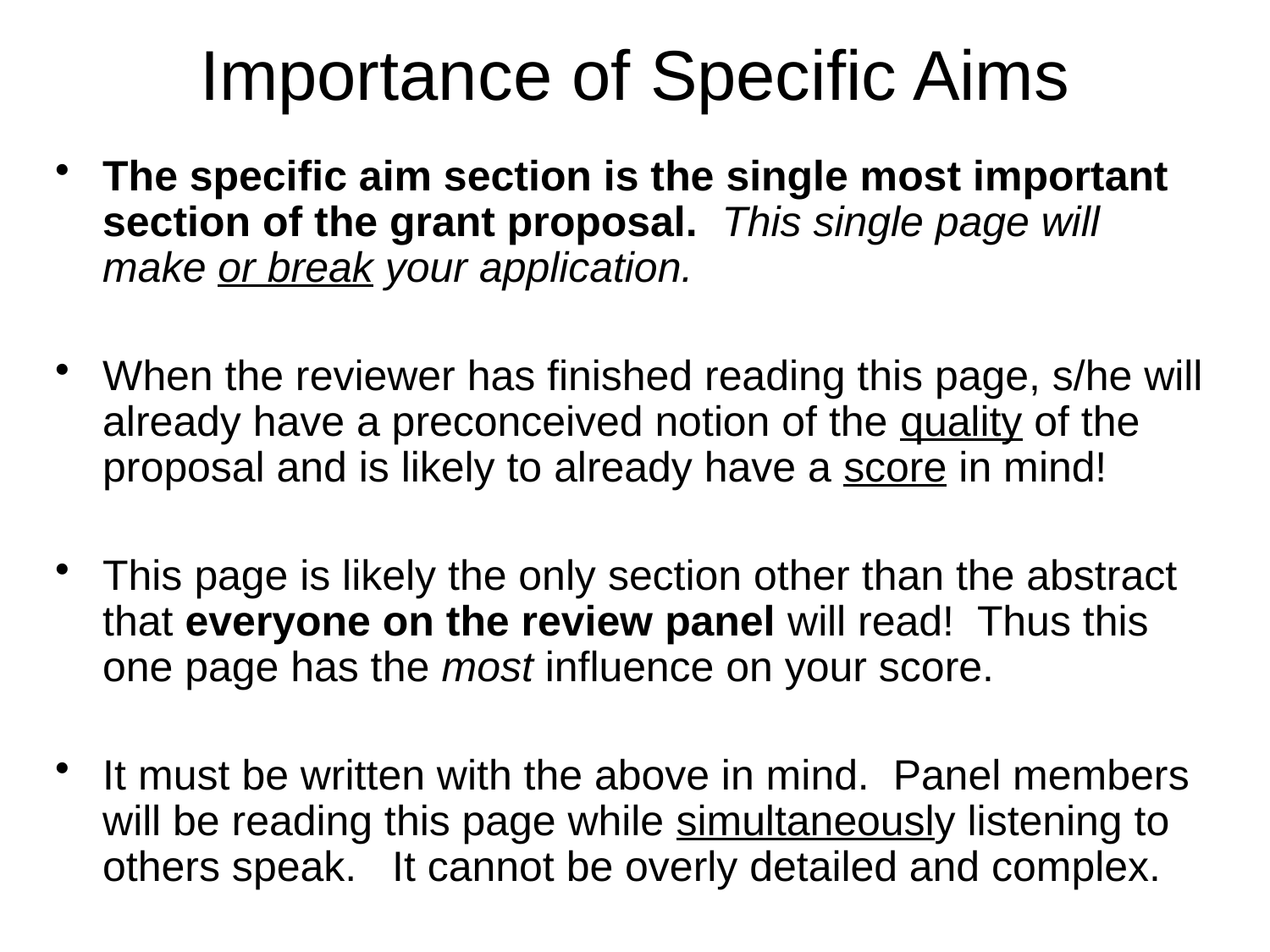

# Importance of Specific Aims
The specific aim section is the single most important section of the grant proposal.  This single page will make or break your application.

When the reviewer has finished reading this page, s/he will already have a preconceived notion of the quality of the proposal and is likely to already have a score in mind!

This page is likely the only section other than the abstract that everyone on the review panel will read!  Thus this one page has the most influence on your score.

It must be written with the above in mind.  Panel members will be reading this page while simultaneously listening to others speak.   It cannot be overly detailed and complex.